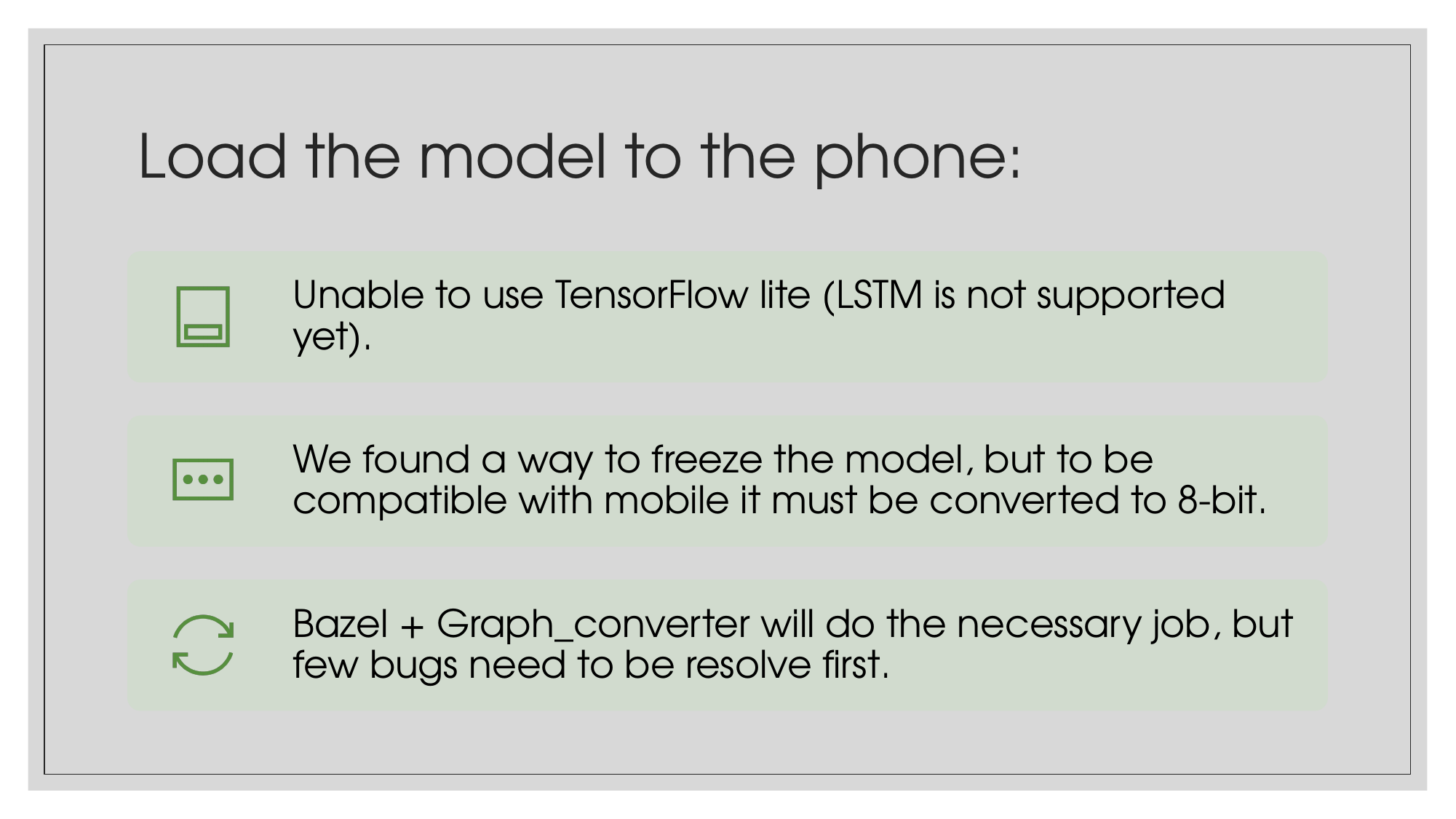

# Load the model to the phone:
Unable to use TensorFlow lite (LSTM is not supported yet).
We found a way to freeze the model, but to be compatible with mobile it must be converted to 8-bit.
Bazel + Graph_converter will do the necessary job, but few bugs need to be resolve first.